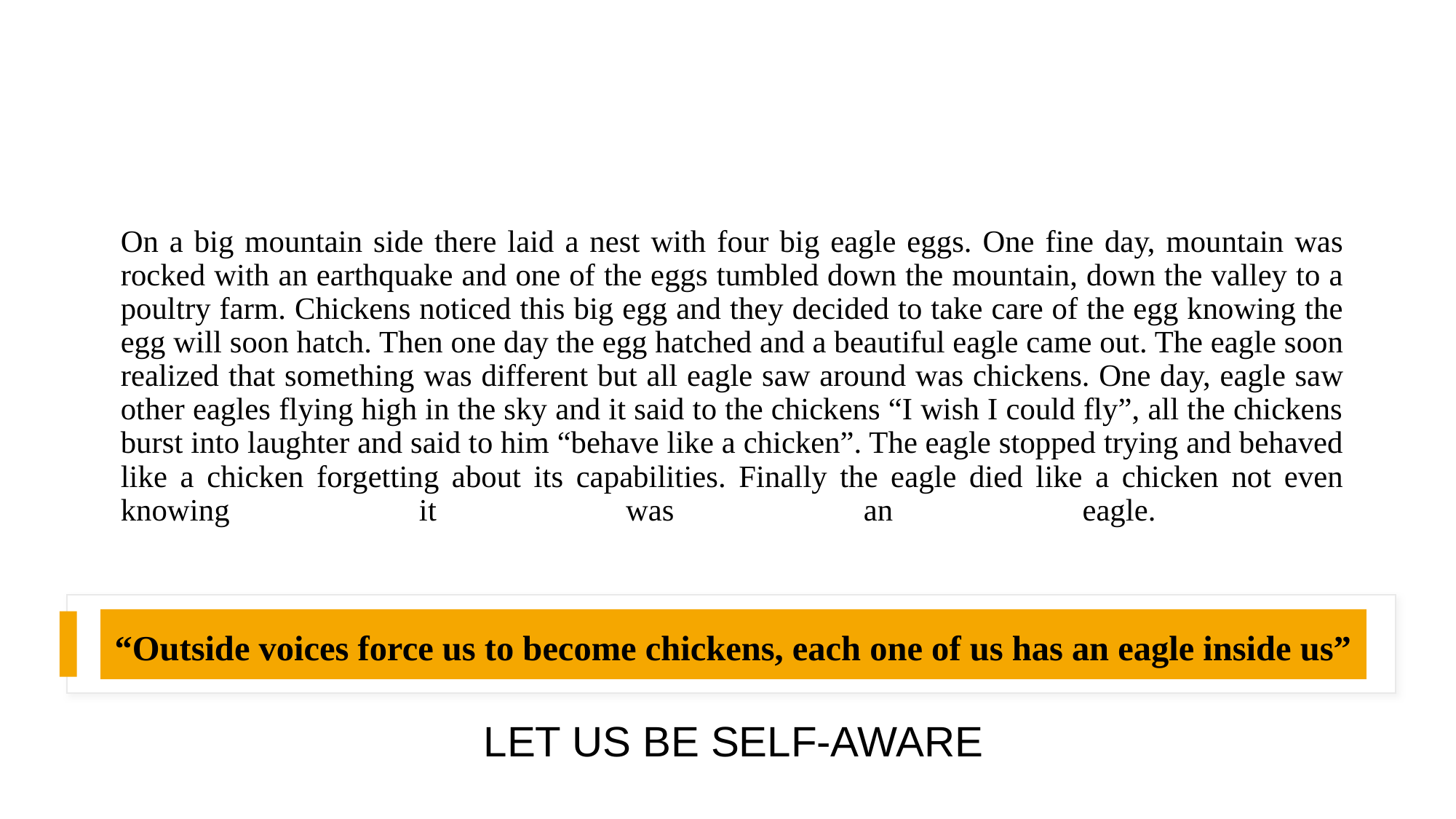

# On a big mountain side there laid a nest with four big eagle eggs. One fine day, mountain was rocked with an earthquake and one of the eggs tumbled down the mountain, down the valley to a poultry farm. Chickens noticed this big egg and they decided to take care of the egg knowing the egg will soon hatch. Then one day the egg hatched and a beautiful eagle came out. The eagle soon realized that something was different but all eagle saw around was chickens. One day, eagle saw other eagles flying high in the sky and it said to the chickens “I wish I could fly”, all the chickens burst into laughter and said to him “behave like a chicken”. The eagle stopped trying and behaved like a chicken forgetting about its capabilities. Finally the eagle died like a chicken not even knowing it was an eagle.
“Outside voices force us to become chickens, each one of us has an eagle inside us”
LET US BE SELF-AWARE